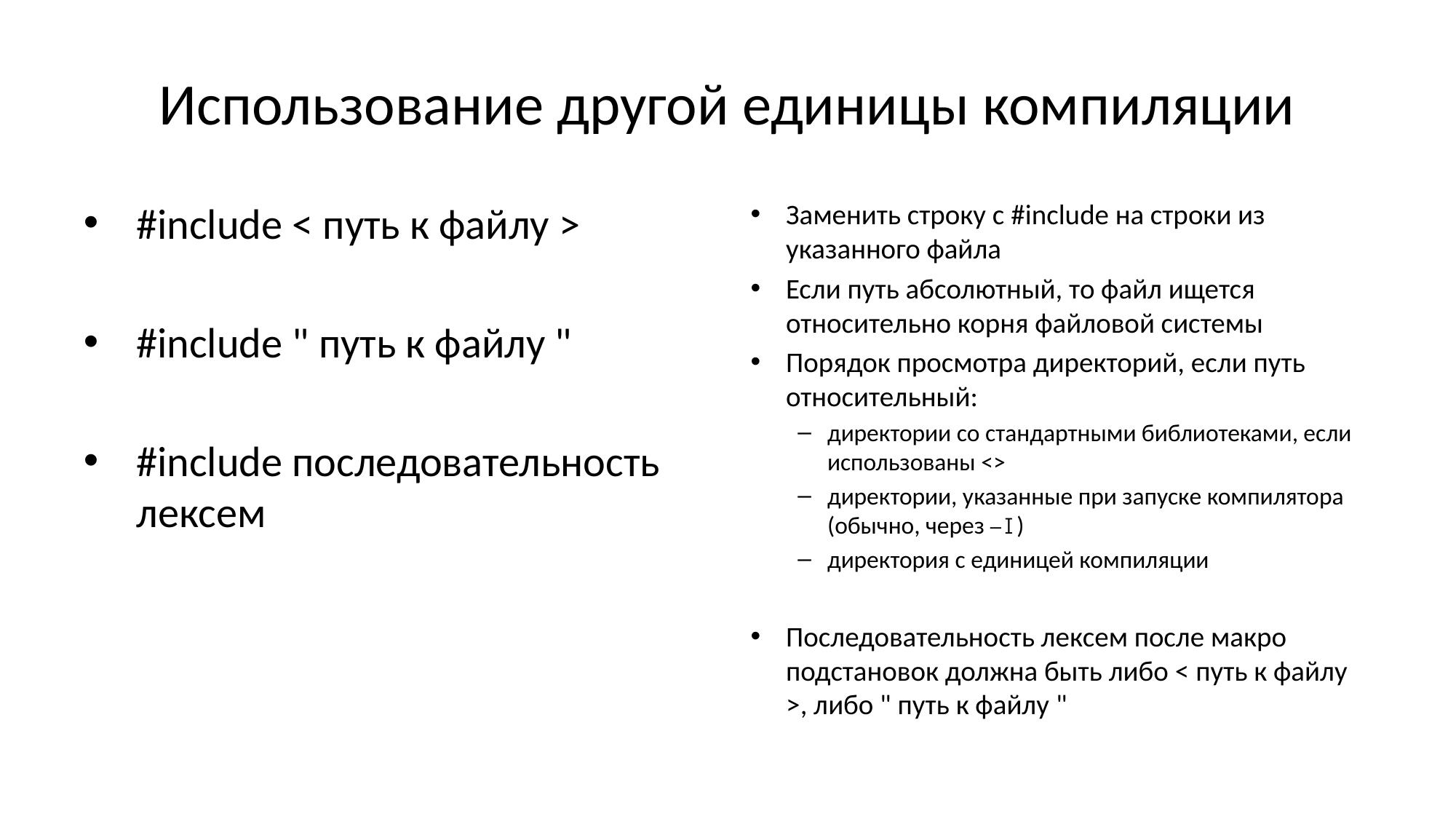

# Использование другой единицы компиляции
#include < путь к файлу >

#include " путь к файлу "

#include последовательность лексем

Заменить строку с #include на строки из указанного файла
Если путь абсолютный, то файл ищется относительно корня файловой системы
Порядок просмотра директорий, если путь относительный:
директории со стандартными библиотеками, если использованы <>
директории, указанные при запуске компилятора (обычно, через -I)
директория с единицей компиляции

Последовательность лексем после макро подстановок должна быть либо < путь к файлу >, либо " путь к файлу "